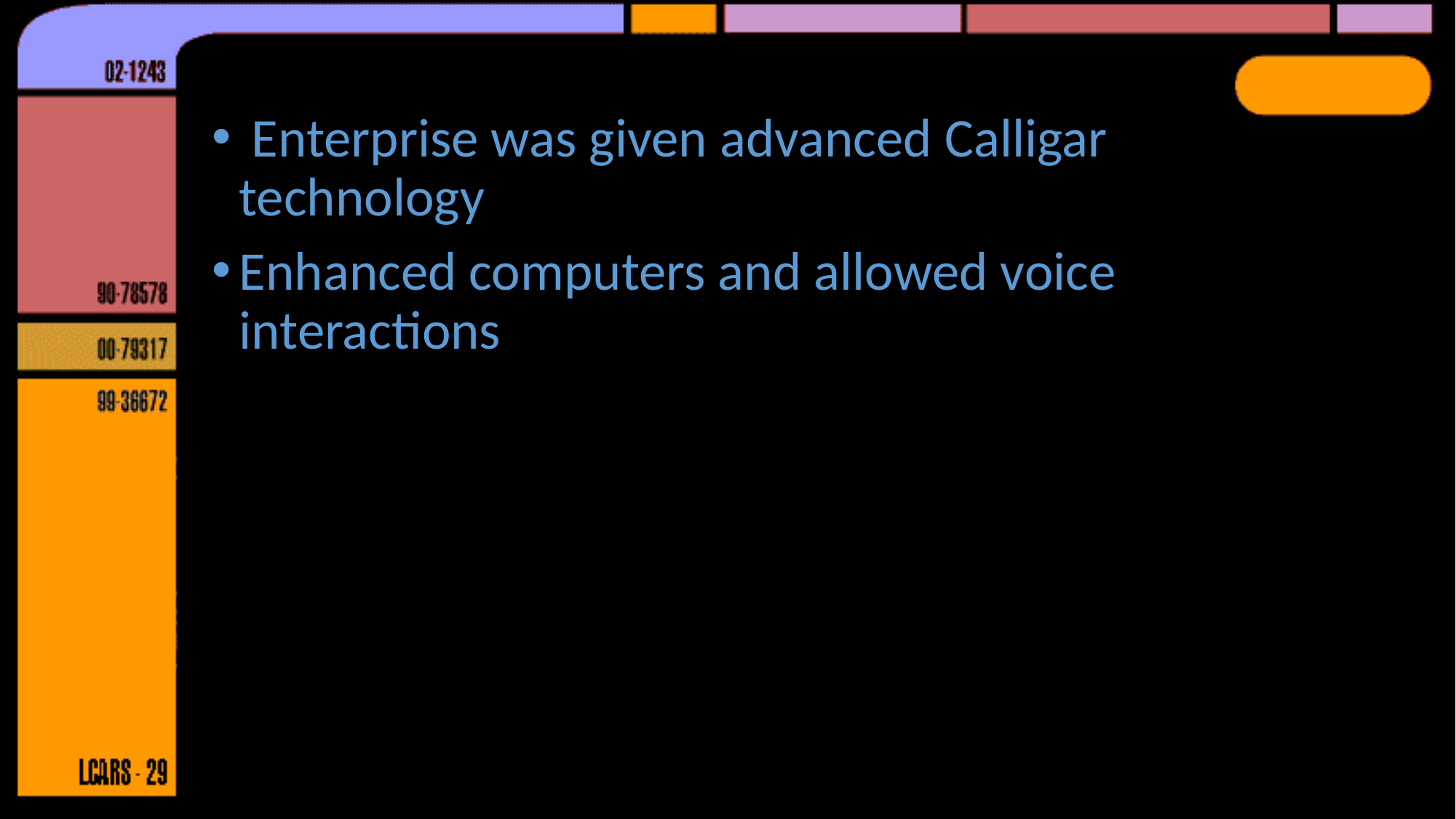

Enterprise was given advanced Calligar technology
Enhanced computers and allowed voice interactions